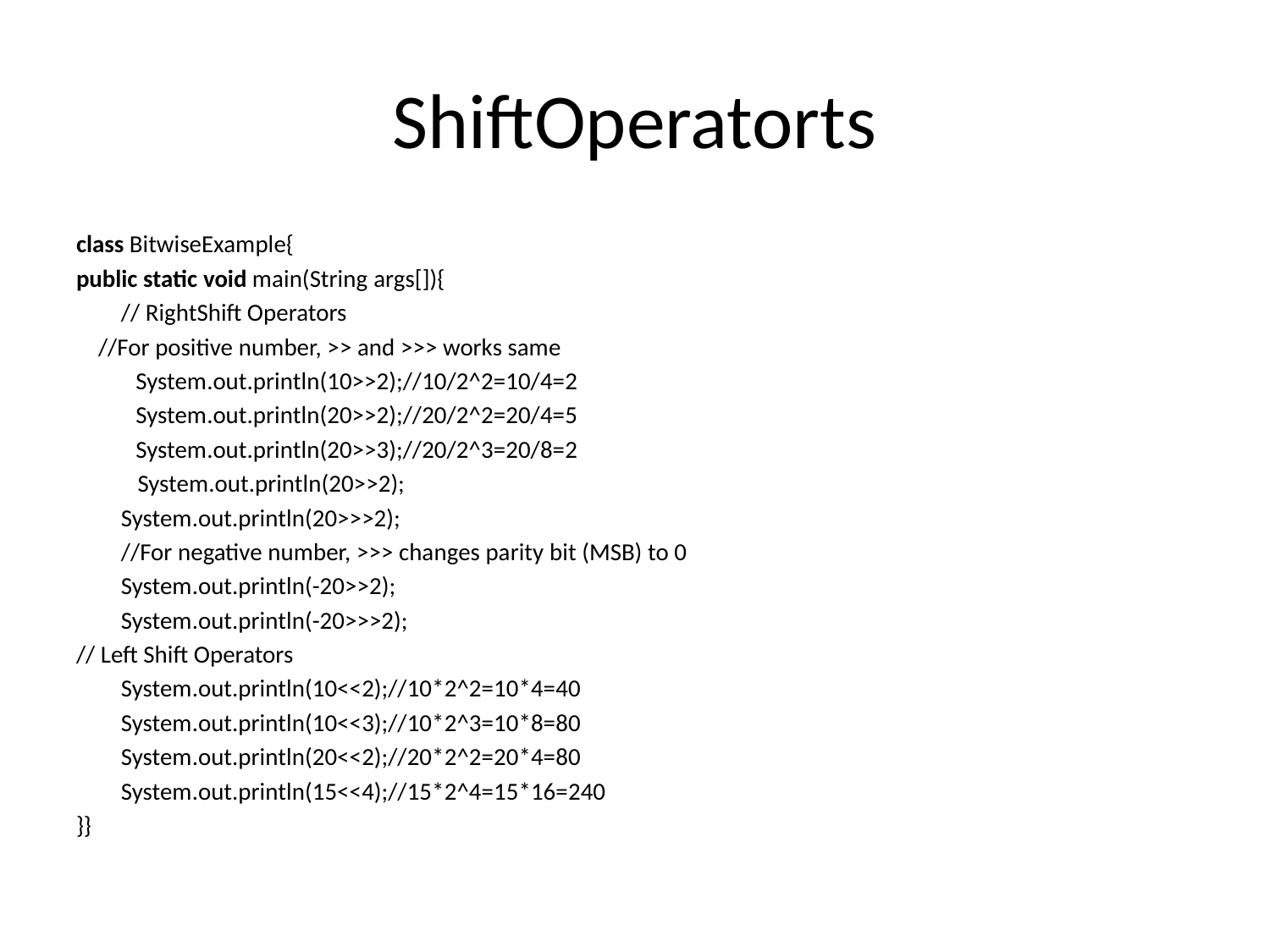

# ShiftOperatorts
class BitwiseExample{
public static void main(String args[]){
	// RightShift Operators
    //For positive number, >> and >>> works same
System.out.println(10>>2);//10/2^2=10/4=2
System.out.println(20>>2);//20/2^2=20/4=5
System.out.println(20>>3);//20/2^3=20/8=2
 	   System.out.println(20>>2);
    	System.out.println(20>>>2);
    	//For negative number, >>> changes parity bit (MSB) to 0
    	System.out.println(-20>>2);
    	System.out.println(-20>>>2);
// Left Shift Operators
	System.out.println(10<<2);//10*2^2=10*4=40
	System.out.println(10<<3);//10*2^3=10*8=80
	System.out.println(20<<2);//20*2^2=20*4=80
	System.out.println(15<<4);//15*2^4=15*16=240
}}